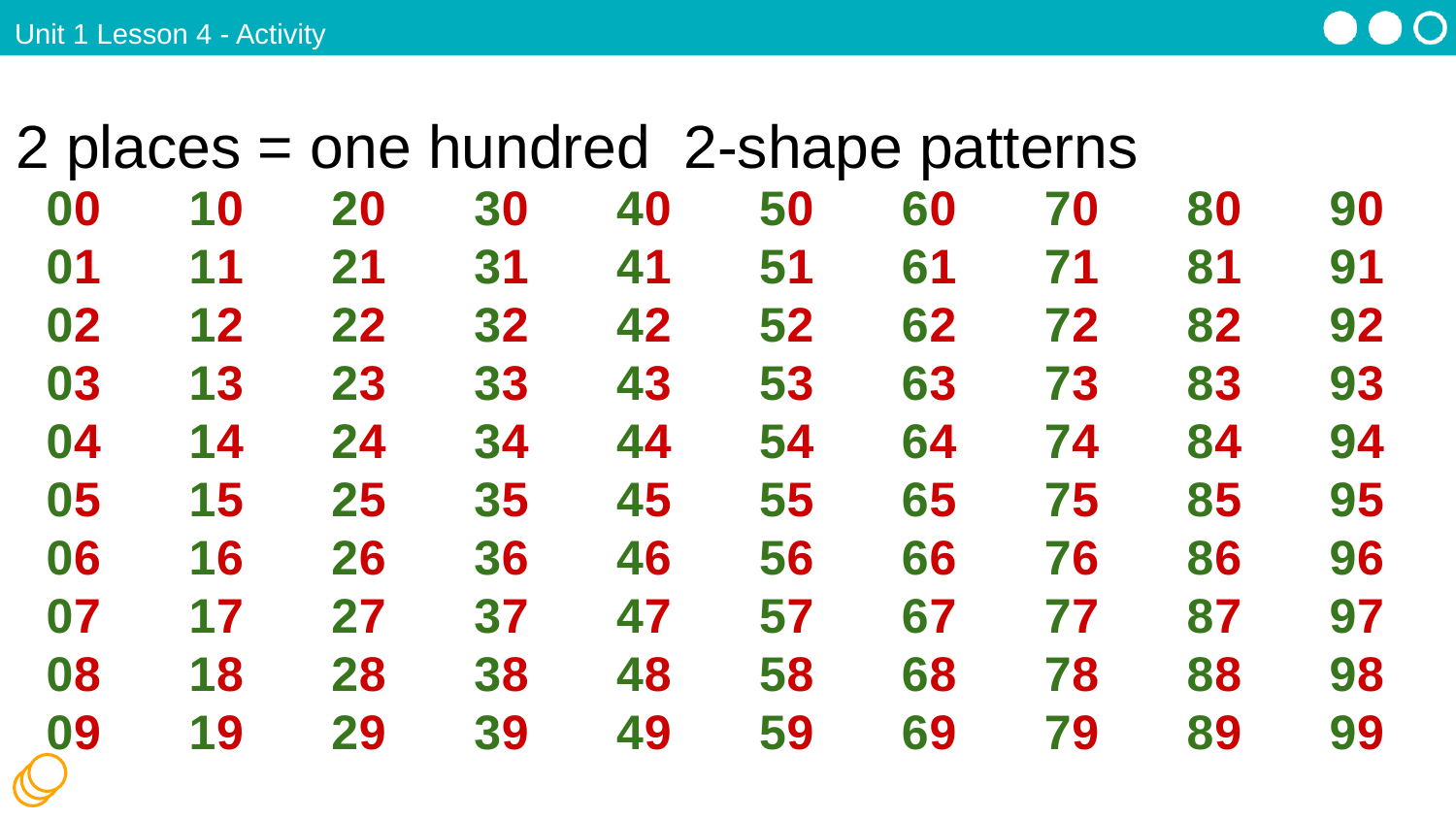

Unit 1 Lesson 4 - Activity
2 places = one hundred  2-shape patterns

0
1
2
3
4
5
6
7
8
9
0
1
2
3
4
5
6
7
8
9
0
1
2
3
4
5
6
7
8
9
0
1
2
3
4
5
6
7
8
9
0
1
2
3
4
5
6
7
8
9
0
1
2
3
4
5
6
7
8
9
0
1
2
3
4
5
6
7
8
9
0
1
2
3
4
5
6
7
8
9
0
1
2
3
4
5
6
7
8
9
0
1
2
3
4
5
6
7
8
9
0
0
0
0
0
0
0
0
0
0
1
1
1
1
1
1
1
1
1
1
2
2
2
2
2
2
22
2
2
3
3
3
3
33
3
3
3
3
4
4
4
44
4
4
4
4
4
5
5
5
5
5
5
5
5
5
5
6
6
6
6
6
6
6
6
6
6
7
7
7
7
7
7
7
7
7
7
8
8
8
8
8
8
8
8
8
8
9
9
9
9
9
9
9
9
9
9